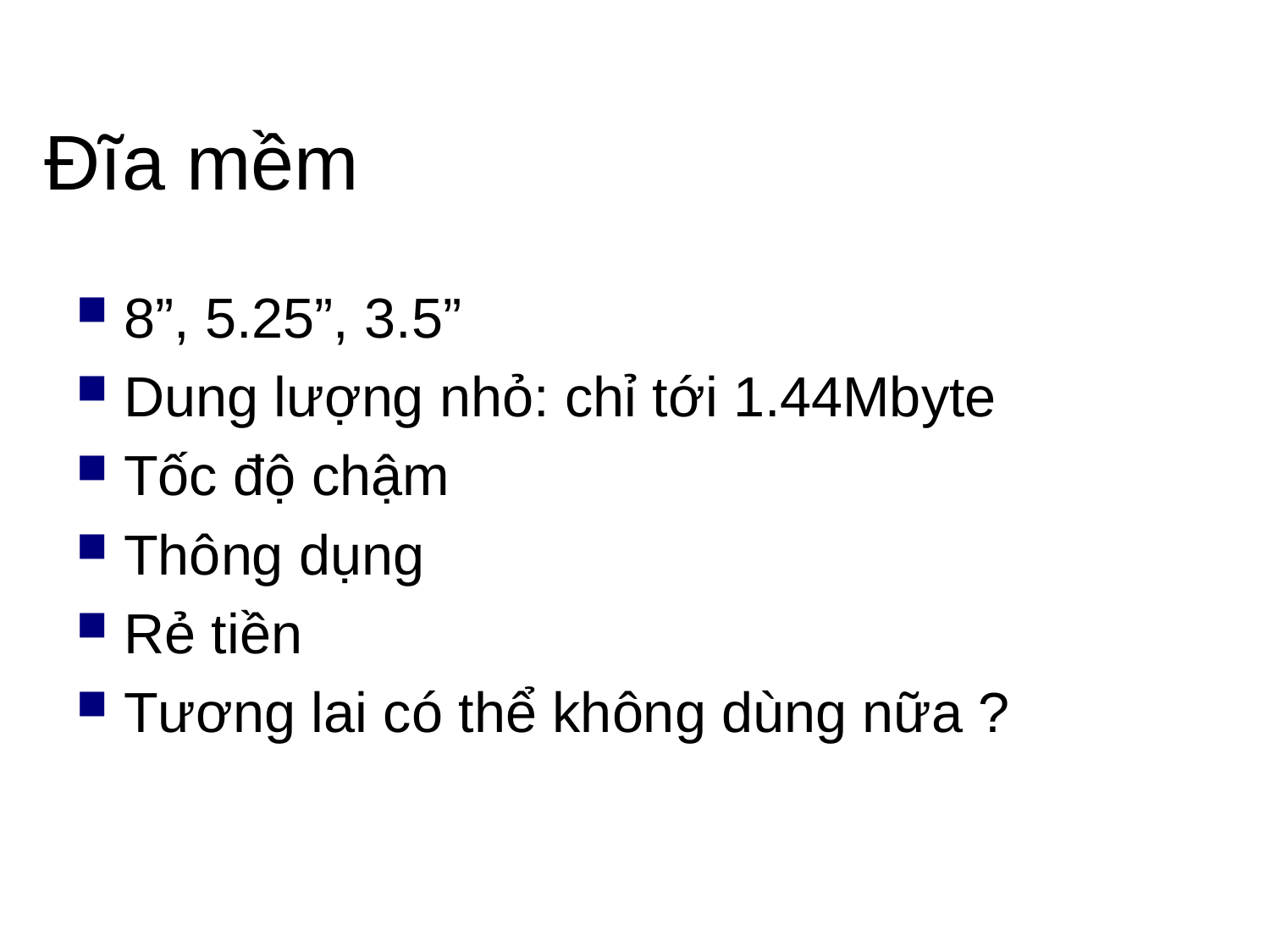

# Đĩa mềm
8”, 5.25”, 3.5”
Dung lượng nhỏ: chỉ tới 1.44Mbyte
Tốc độ chậm
Thông dụng
Rẻ tiền
Tương lai có thể không dùng nữa ?
73